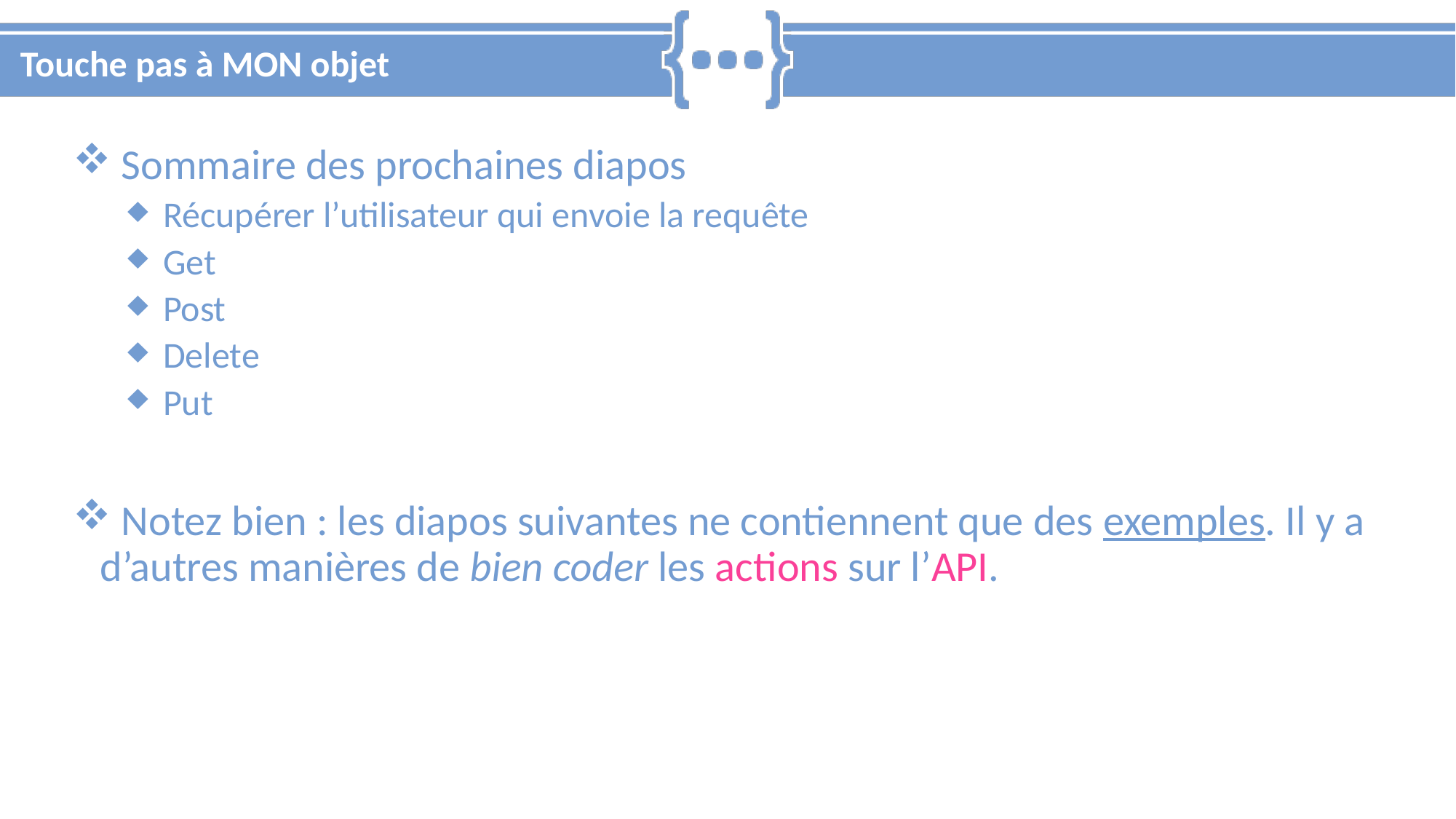

# Touche pas à MON objet
 Sommaire des prochaines diapos
 Récupérer l’utilisateur qui envoie la requête
 Get
 Post
 Delete
 Put

 Notez bien : les diapos suivantes ne contiennent que des exemples. Il y a d’autres manières de bien coder les actions sur l’API.